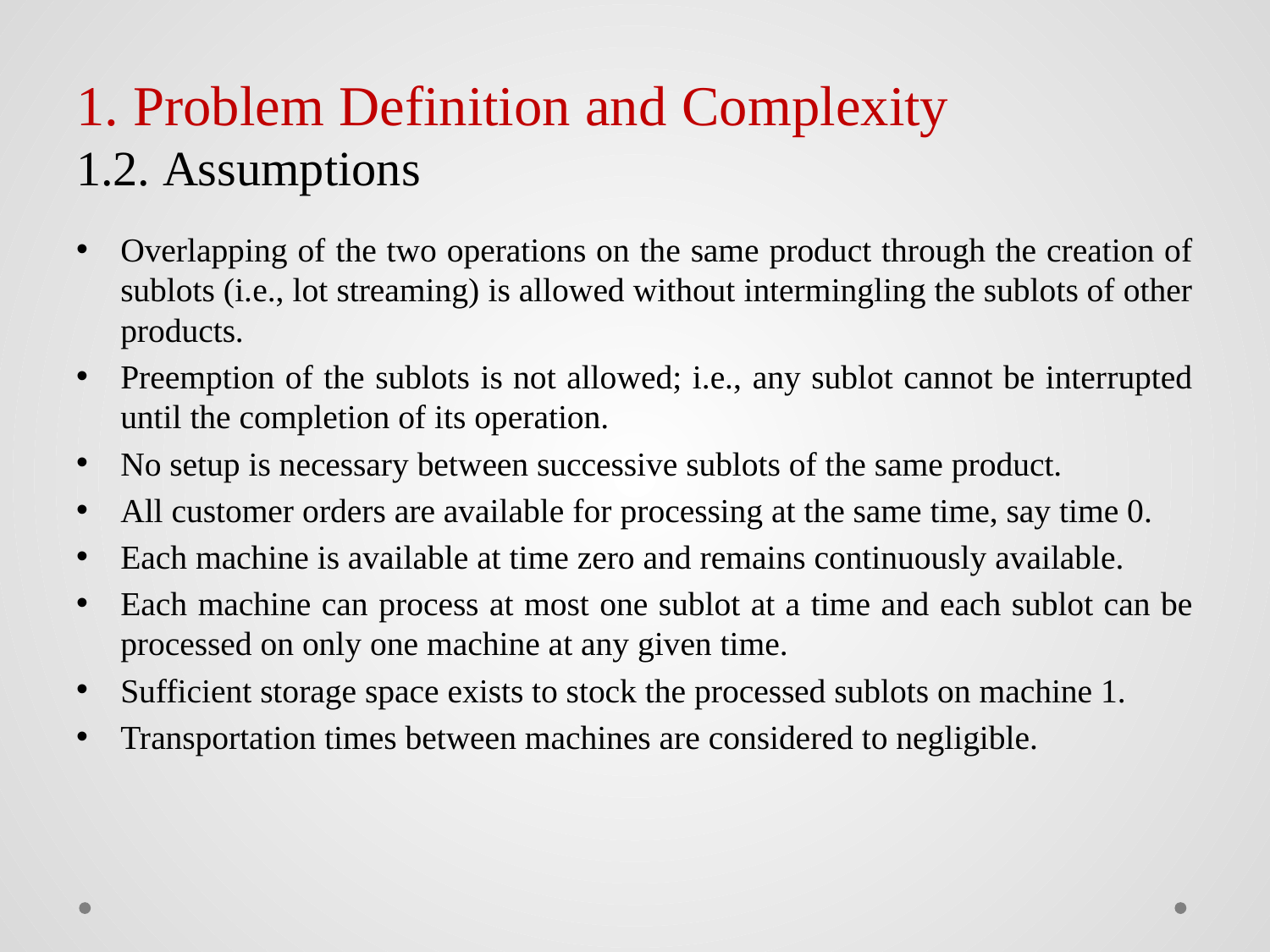

# 1. Problem Definition and Complexity 1.2. Assumptions
Overlapping of the two operations on the same product through the creation of sublots (i.e., lot streaming) is allowed without intermingling the sublots of other products.
Preemption of the sublots is not allowed; i.e., any sublot cannot be interrupted until the completion of its operation.
No setup is necessary between successive sublots of the same product.
All customer orders are available for processing at the same time, say time 0.
Each machine is available at time zero and remains continuously available.
Each machine can process at most one sublot at a time and each sublot can be processed on only one machine at any given time.
Sufficient storage space exists to stock the processed sublots on machine 1.
Transportation times between machines are considered to negligible.